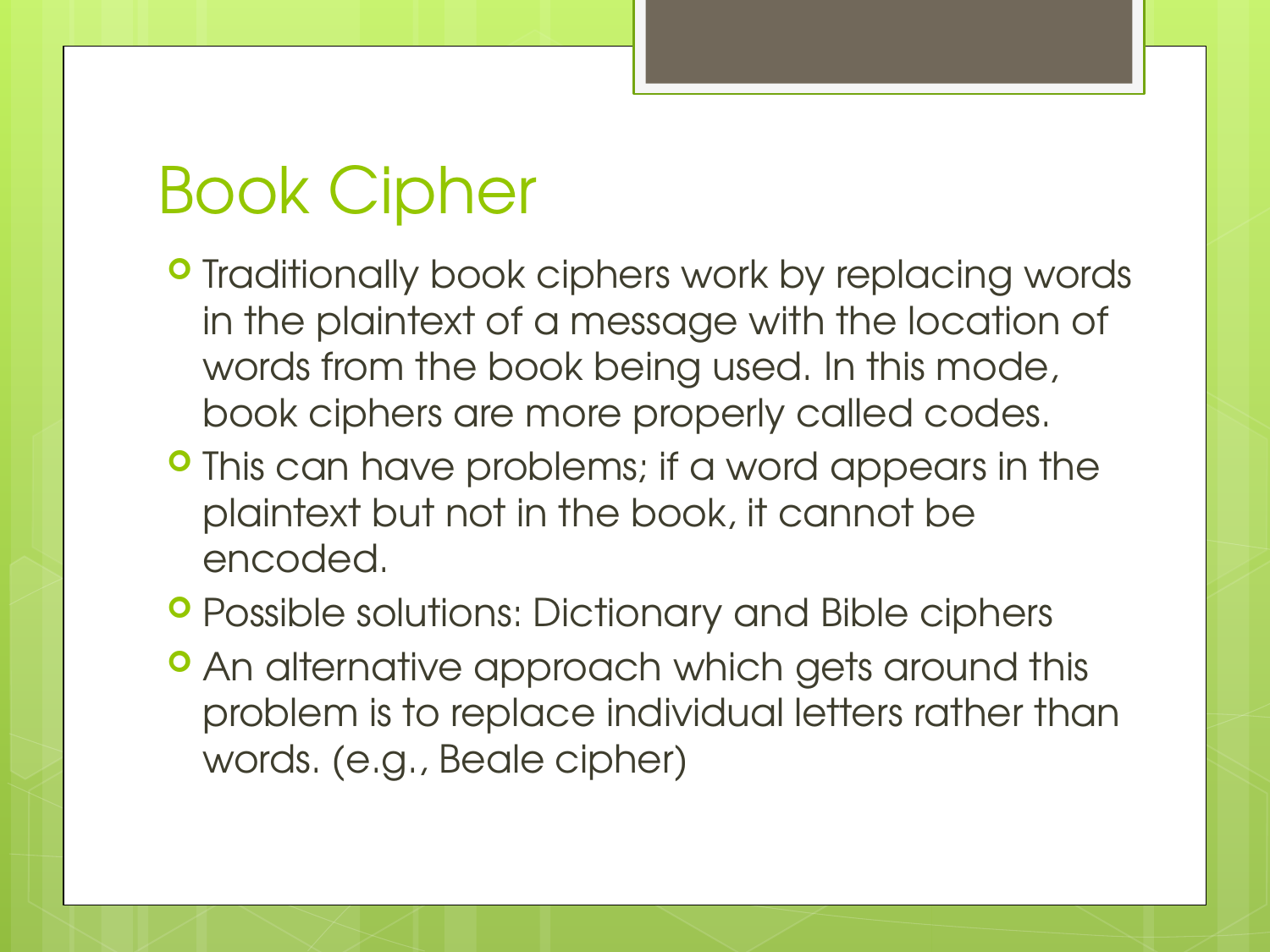

# Book Cipher
Traditionally book ciphers work by replacing words in the plaintext of a message with the location of words from the book being used. In this mode, book ciphers are more properly called codes.
This can have problems; if a word appears in the plaintext but not in the book, it cannot be encoded.
Possible solutions: Dictionary and Bible ciphers
An alternative approach which gets around this problem is to replace individual letters rather than words. (e.g., Beale cipher)